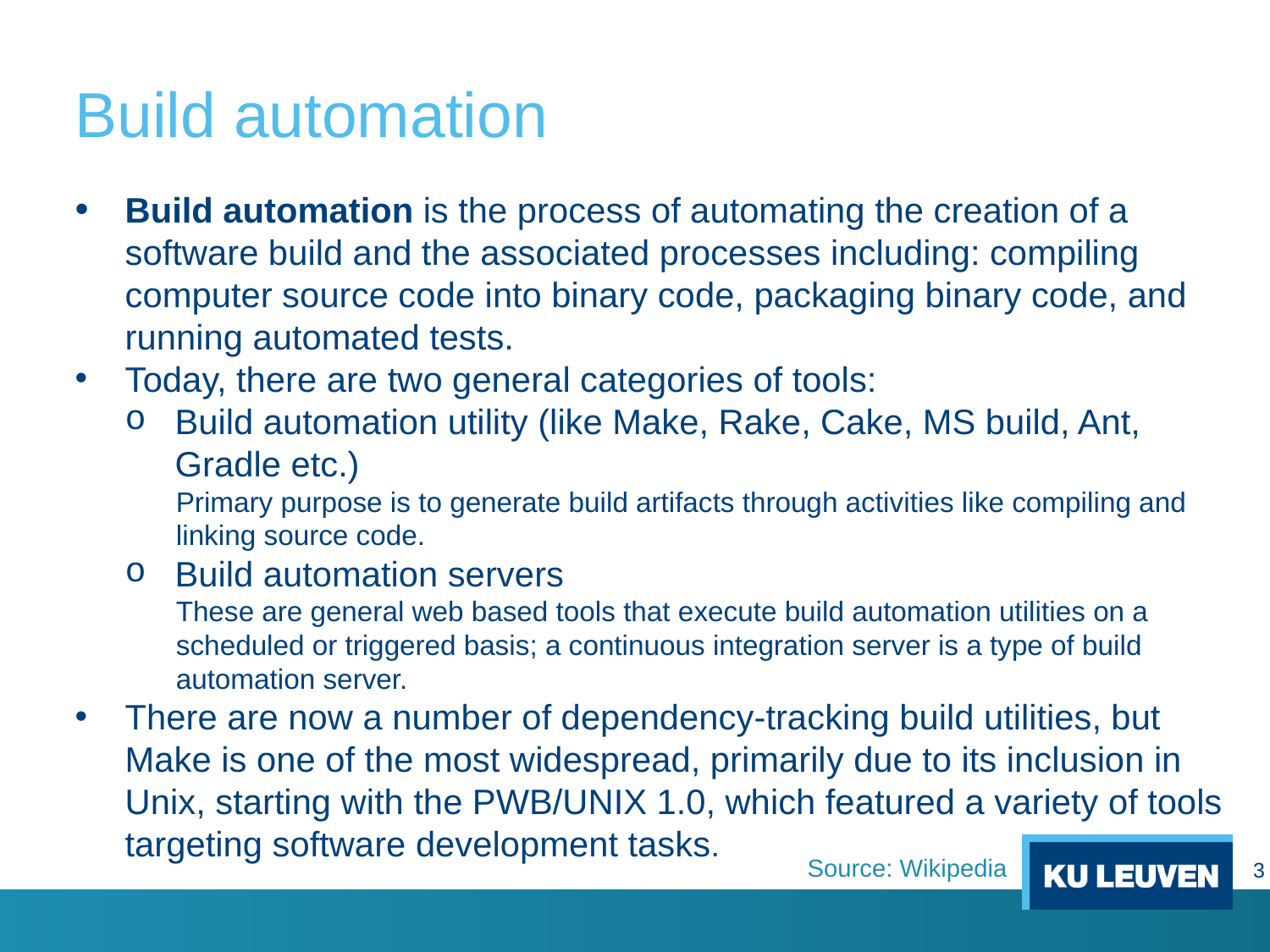

# Build automation
Build automation is the process of automating the creation of a software build and the associated processes including: compiling computer source code into binary code, packaging binary code, and running automated tests.
Today, there are two general categories of tools:
Build automation utility (like Make, Rake, Cake, MS build, Ant, Gradle etc.)
Primary purpose is to generate build artifacts through activities like compiling and linking source code.
Build automation servers
These are general web based tools that execute build automation utilities on a scheduled or triggered basis; a continuous integration server is a type of build automation server.
There are now a number of dependency-tracking build utilities, but Make is one of the most widespread, primarily due to its inclusion in Unix, starting with the PWB/UNIX 1.0, which featured a variety of tools targeting software development tasks.

Source: Wikipedia
3